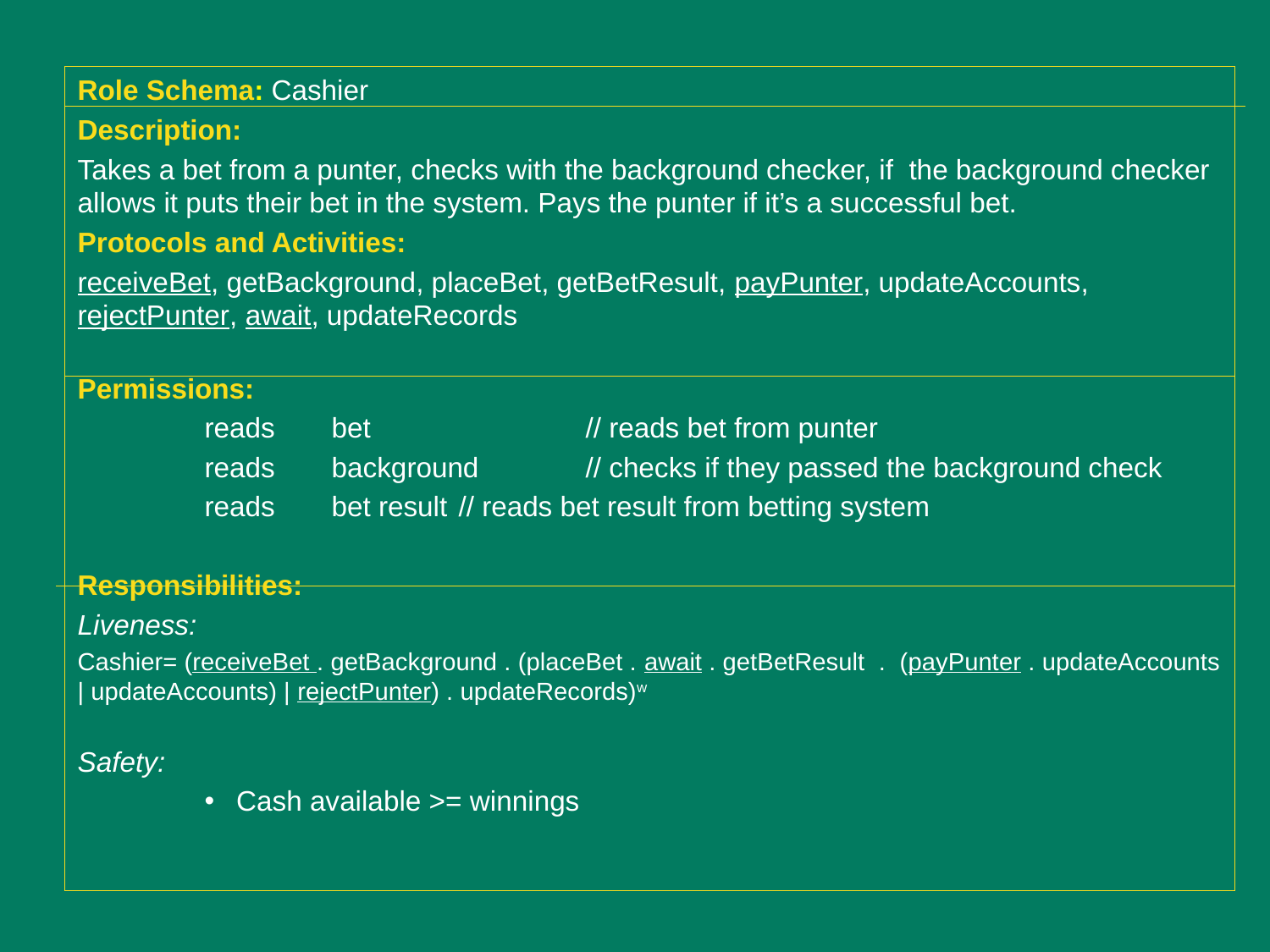

Role Schema: Cashier
Description:
Takes a bet from a punter, checks with the background checker, if  the background checker allows it puts their bet in the system. Pays the punter if it’s a successful bet.
Protocols and Activities:
receiveBet, getBackground, placeBet, getBetResult, payPunter, updateAccounts, rejectPunter, await, updateRecords
Permissions:
	reads	bet		// reads bet from punter
	reads	background	// checks if they passed the background check
	reads 	bet result 	// reads bet result from betting system

Responsibilities:
Liveness:
Cashier= (receiveBet . getBackground . (placeBet . await . getBetResult  .  (payPunter . updateAccounts | updateAccounts) | rejectPunter) . updateRecords)w

Safety:
Cash available >= winnings